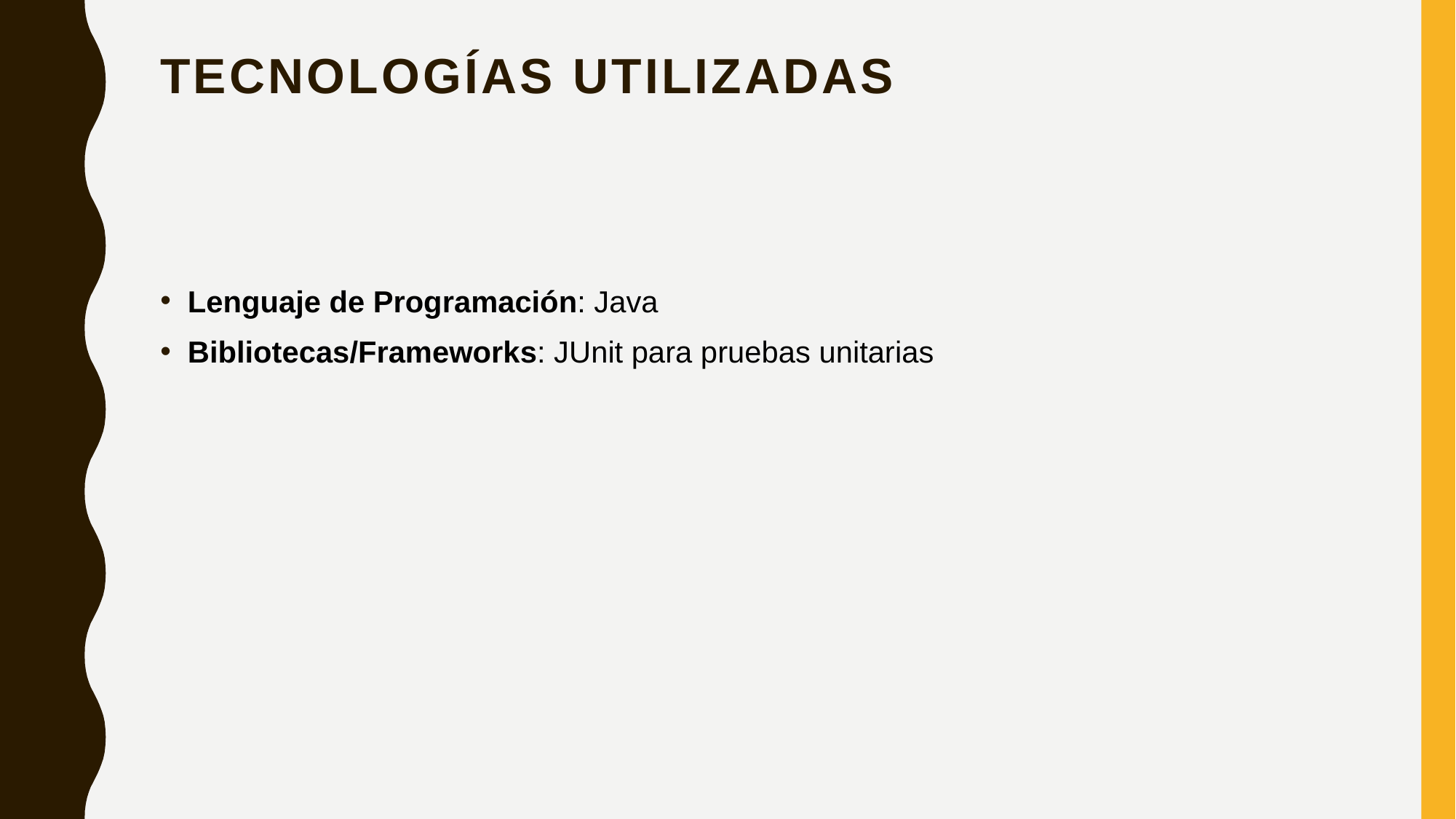

# Tecnologías Utilizadas
Lenguaje de Programación: Java
Bibliotecas/Frameworks: JUnit para pruebas unitarias